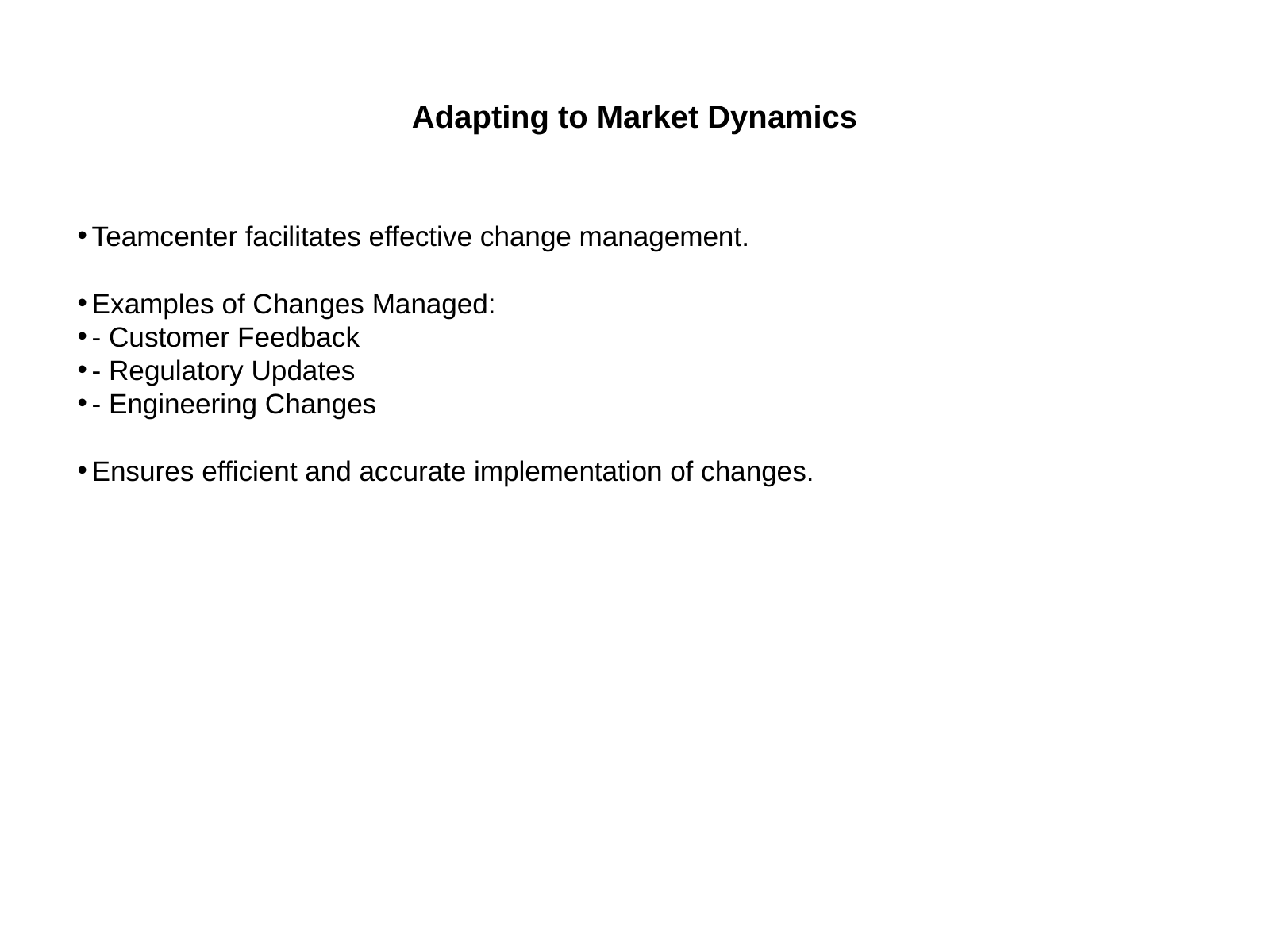

Adapting to Market Dynamics

Teamcenter facilitates effective change management.

Examples of Changes Managed:
- Customer Feedback
- Regulatory Updates
- Engineering Changes

Ensures efficient and accurate implementation of changes.